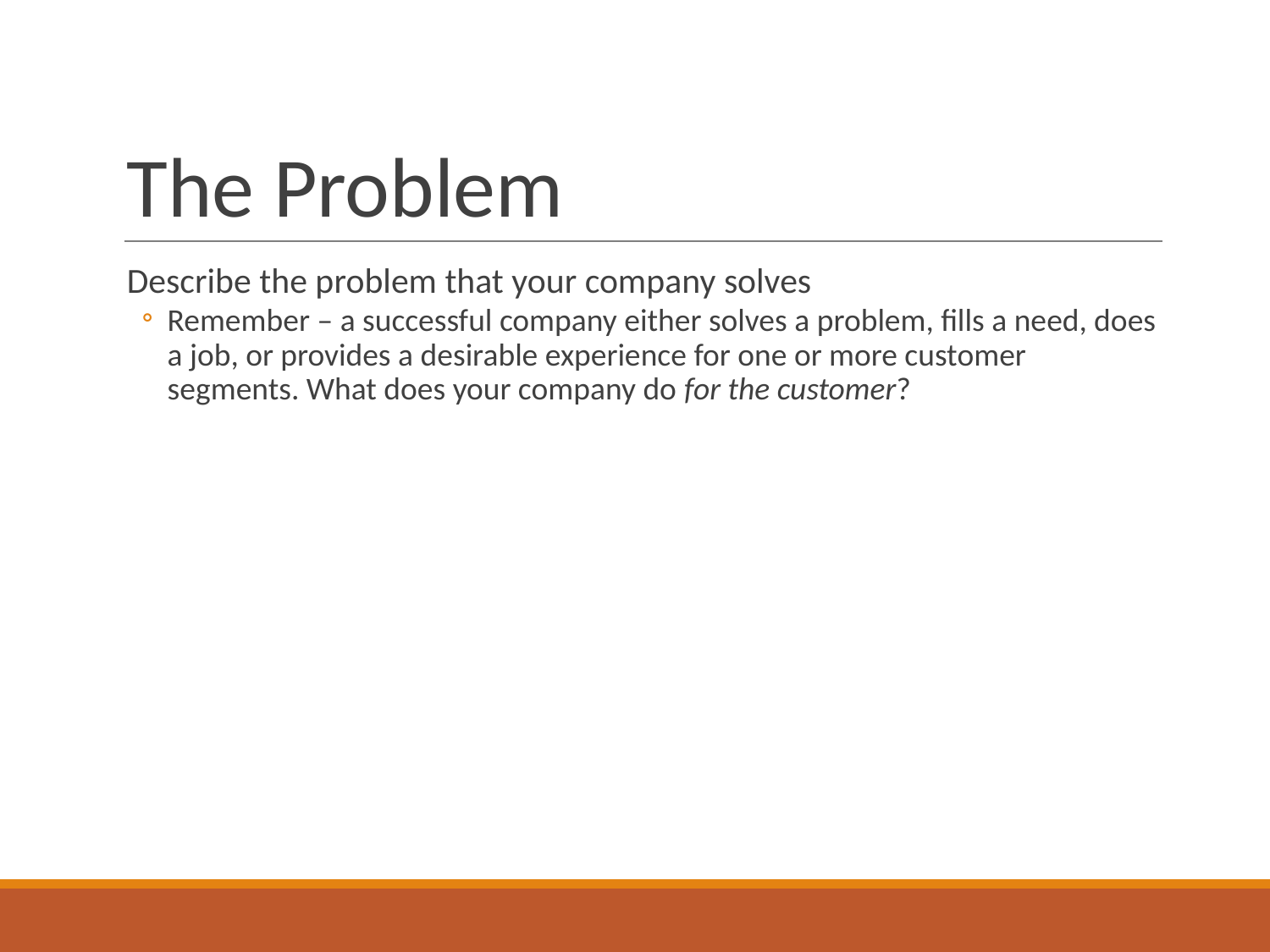

# The Problem
Describe the problem that your company solves
Remember – a successful company either solves a problem, fills a need, does a job, or provides a desirable experience for one or more customer segments. What does your company do for the customer?